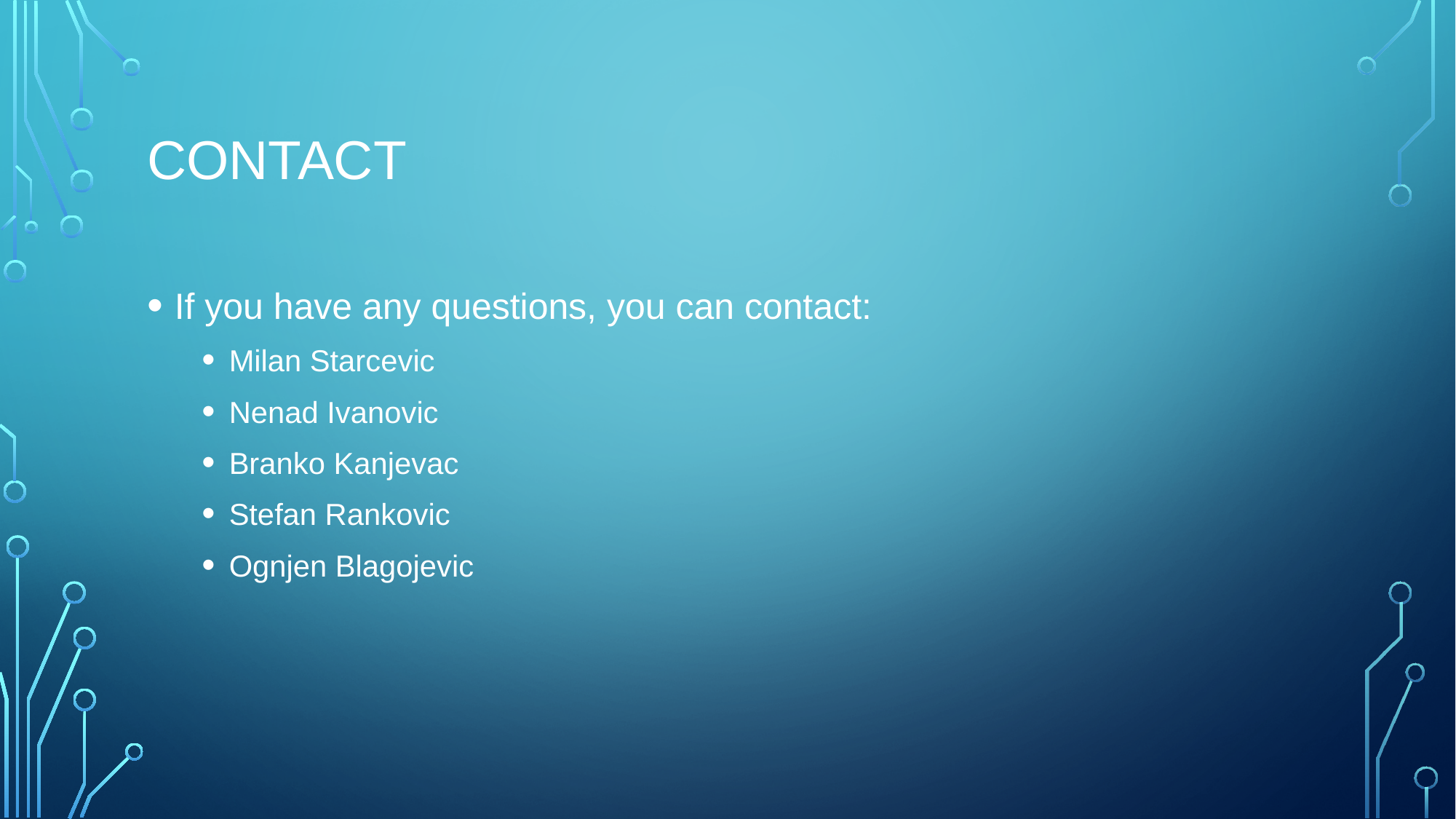

# Contact
If you have any questions, you can contact:
Milan Starcevic
Nenad Ivanovic
Branko Kanjevac
Stefan Rankovic
Ognjen Blagojevic